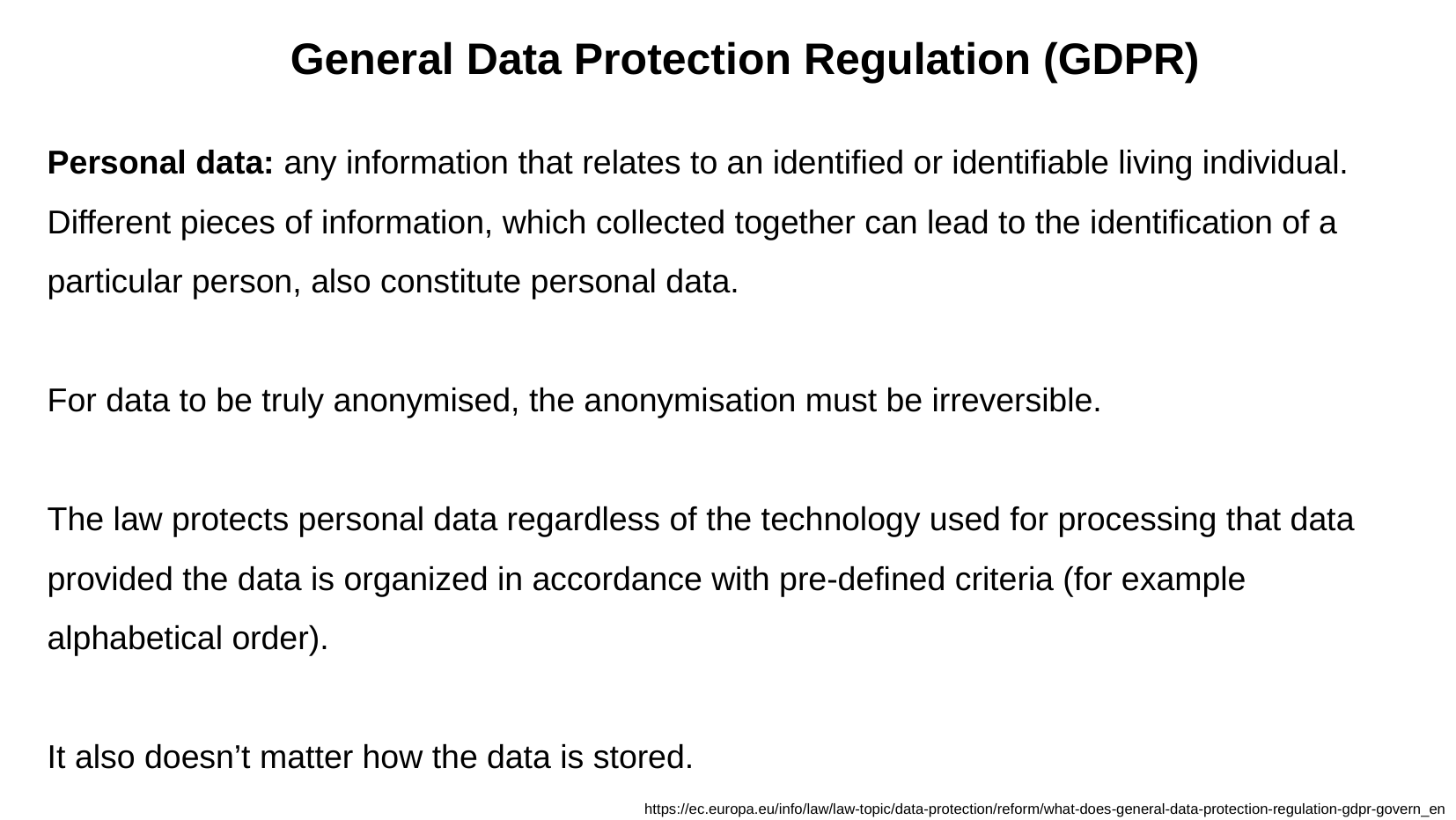

General Data Protection Regulation (GDPR)
Personal data: any information that relates to an identified or identifiable living individual. Different pieces of information, which collected together can lead to the identification of a particular person, also constitute personal data.

For data to be truly anonymised, the anonymisation must be irreversible.

The law protects personal data regardless of the technology used for processing that data provided the data is organized in accordance with pre-defined criteria (for example alphabetical order).

It also doesn’t matter how the data is stored.
https://ec.europa.eu/info/law/law-topic/data-protection/reform/what-does-general-data-protection-regulation-gdpr-govern_en